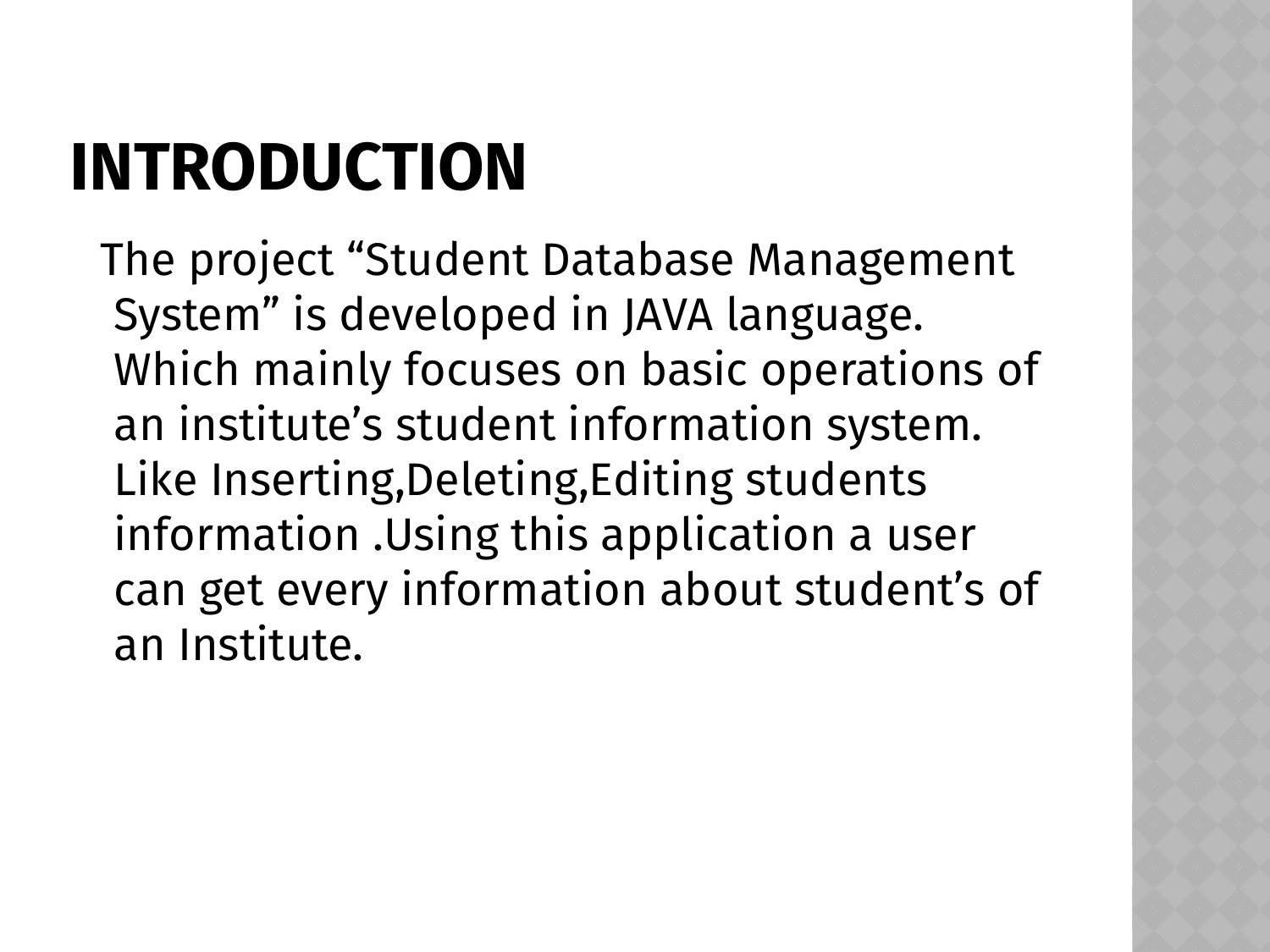

# Introduction
  The project “Student Database Management System” is developed in JAVA language. Which mainly focuses on basic operations of an institute’s student information system. Like Inserting,Deleting,Editing students information .Using this application a user can get every information about student’s of an Institute.